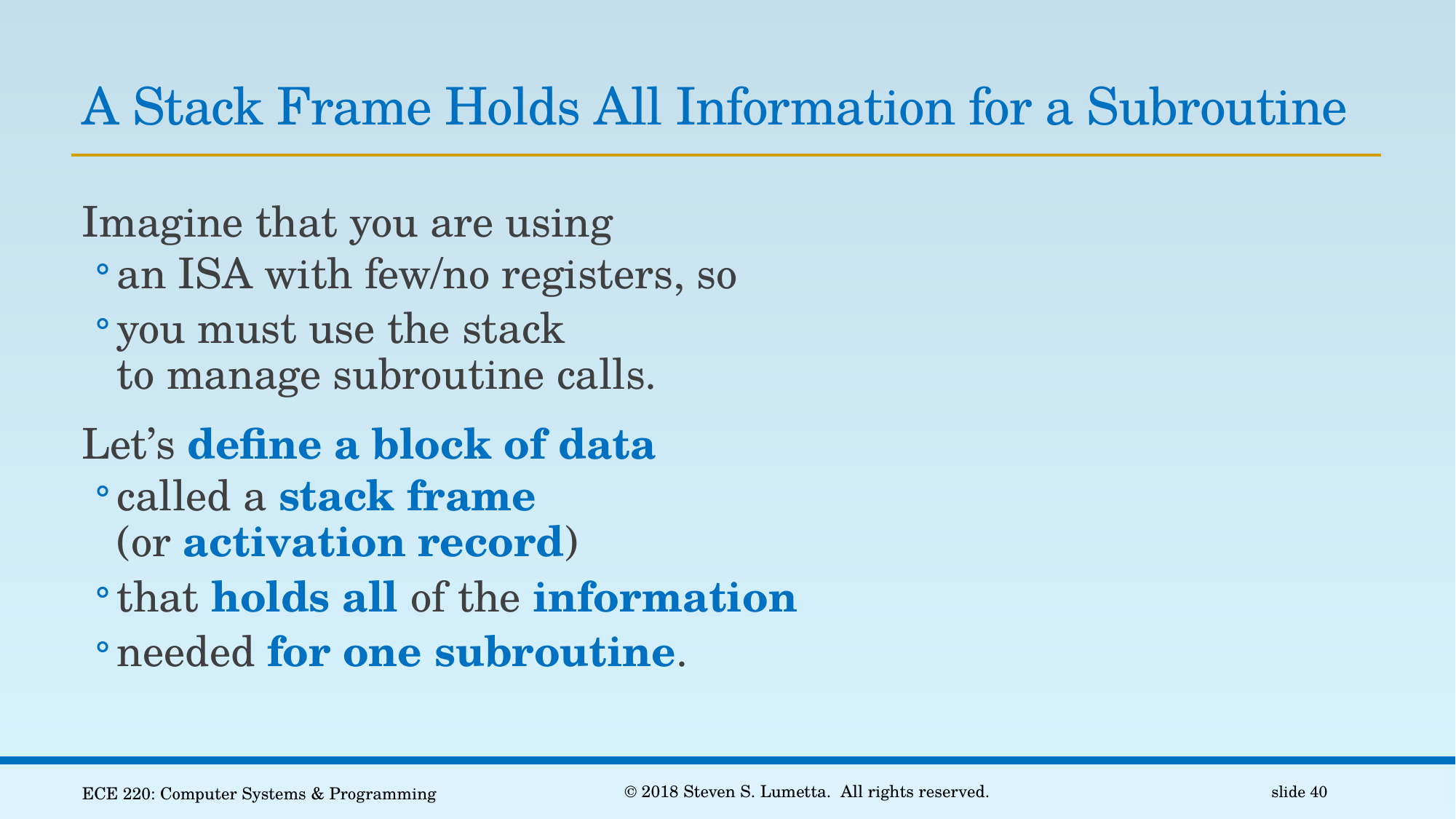

# A Stack Frame Holds All Information for a Subroutine
Imagine that you are using
an ISA with few/no registers, so
you must use the stack
to manage subroutine calls.
Let’s define a block of data
called a stack frame
(or activation record)
that holds all of the information
needed for one subroutine.
ECE 220: Computer Systems & Programming
© 2018 Steven S. Lumetta.  All rights reserved.
slide 40